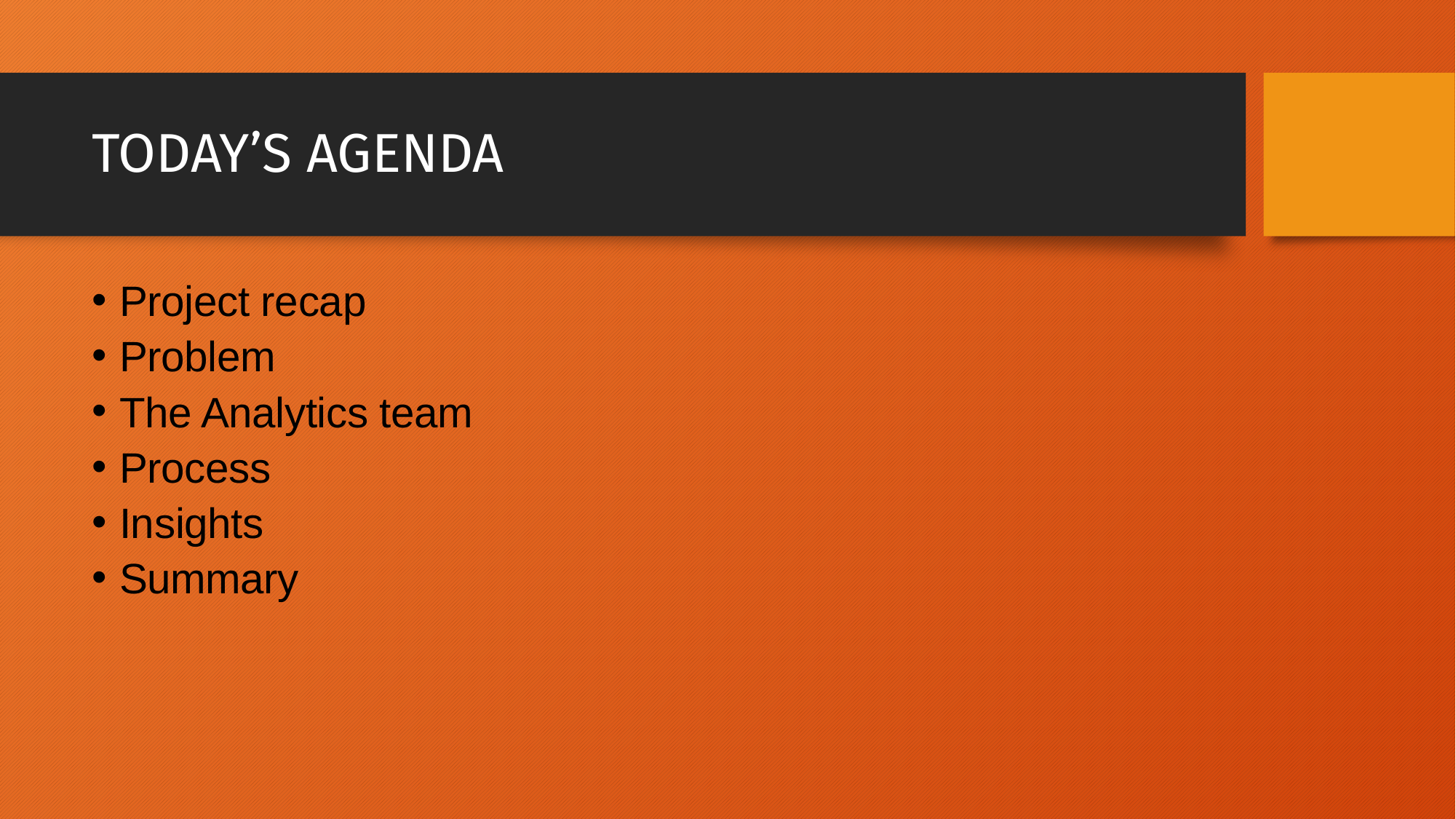

# TODAY’S AGENDA
Project recap
Problem
The Analytics team
Process
Insights
Summary